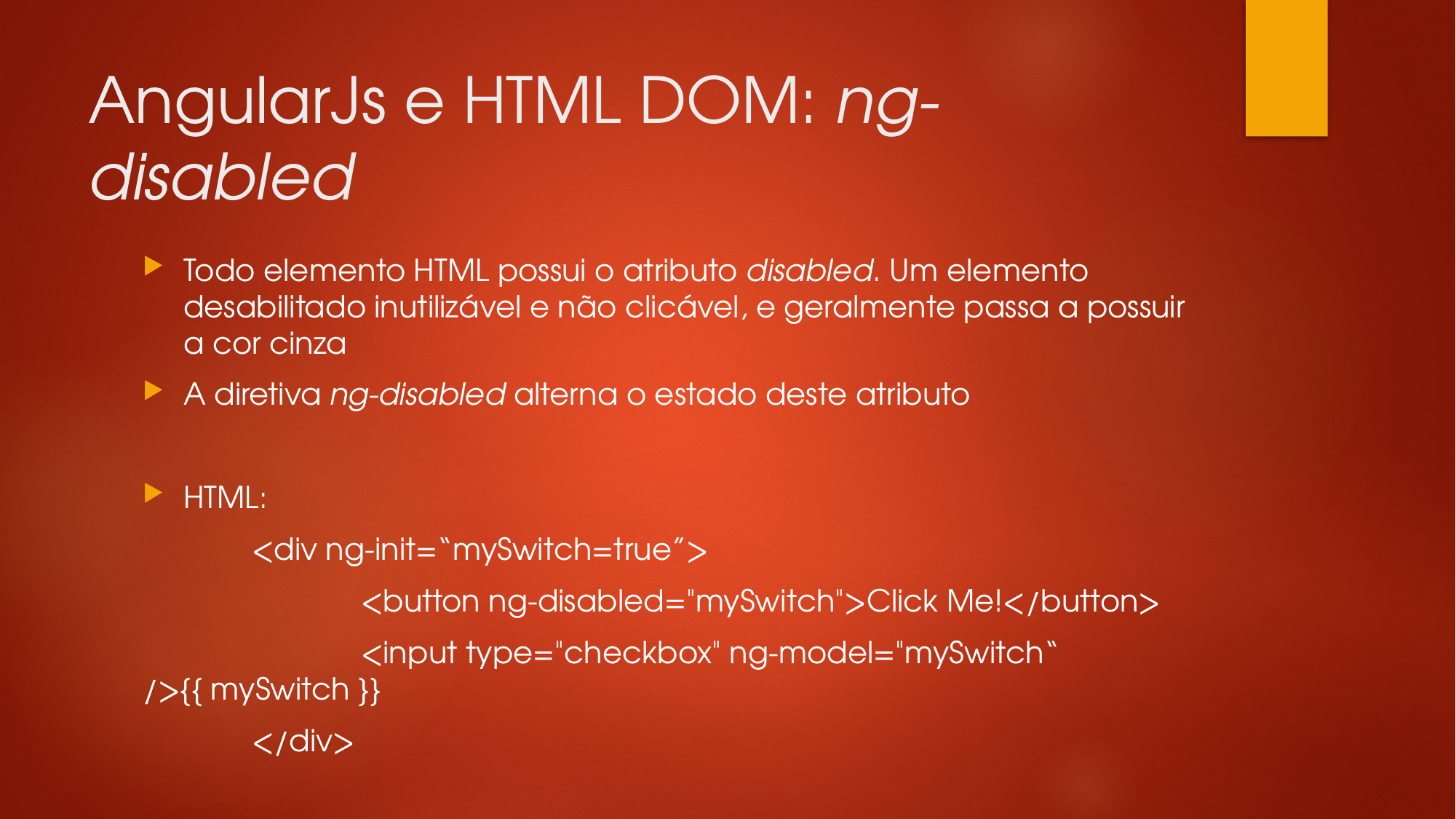

# AngularJs e HTML DOM: ng-disabled
Todo elemento HTML possui o atributo disabled. Um elemento desabilitado inutilizável e não clicável, e geralmente passa a possuir a cor cinza
A diretiva ng-disabled alterna o estado deste atributo

HTML:
	<div ng-init=“mySwitch=true”>
		<button ng-disabled="mySwitch">Click Me!</button>
		<input type="checkbox" ng-model="mySwitch“ />{{ mySwitch }}
	</div>